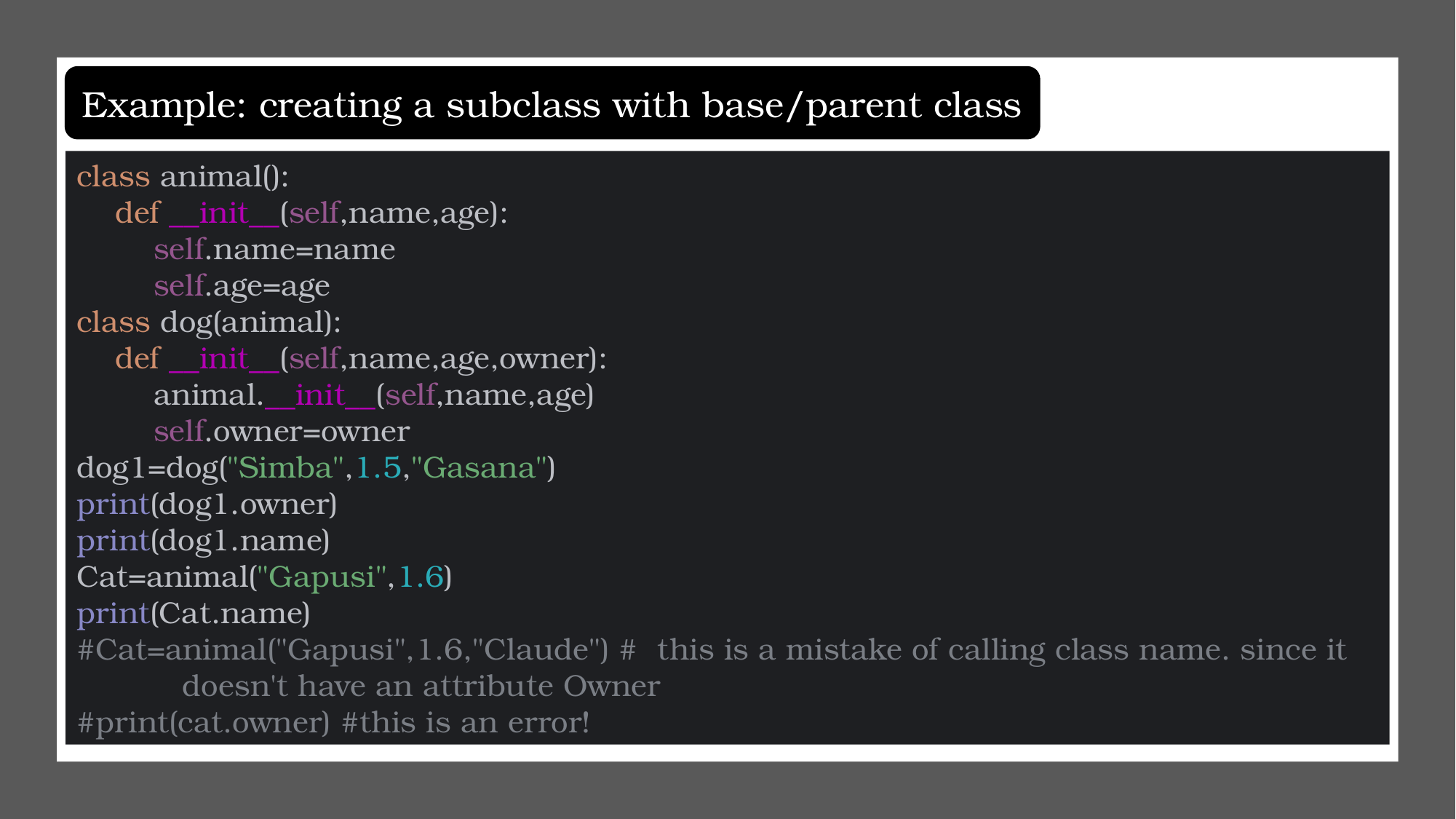

Example: creating a subclass with base/parent class
class animal():
    def __init__(self,name,age):
        self.name=name
        self.age=age
class dog(animal):
    def __init__(self,name,age,owner):
        animal.__init__(self,name,age)
        self.owner=owner
dog1=dog("Simba",1.5,"Gasana")
print(dog1.owner)
print(dog1.name)
Cat=animal("Gapusi",1.6)
print(Cat.name)
#Cat=animal("Gapusi",1.6,"Claude") #  this is a mistake of calling class name. since it               doesn't have an attribute Owner
#print(cat.owner) #this is an error!